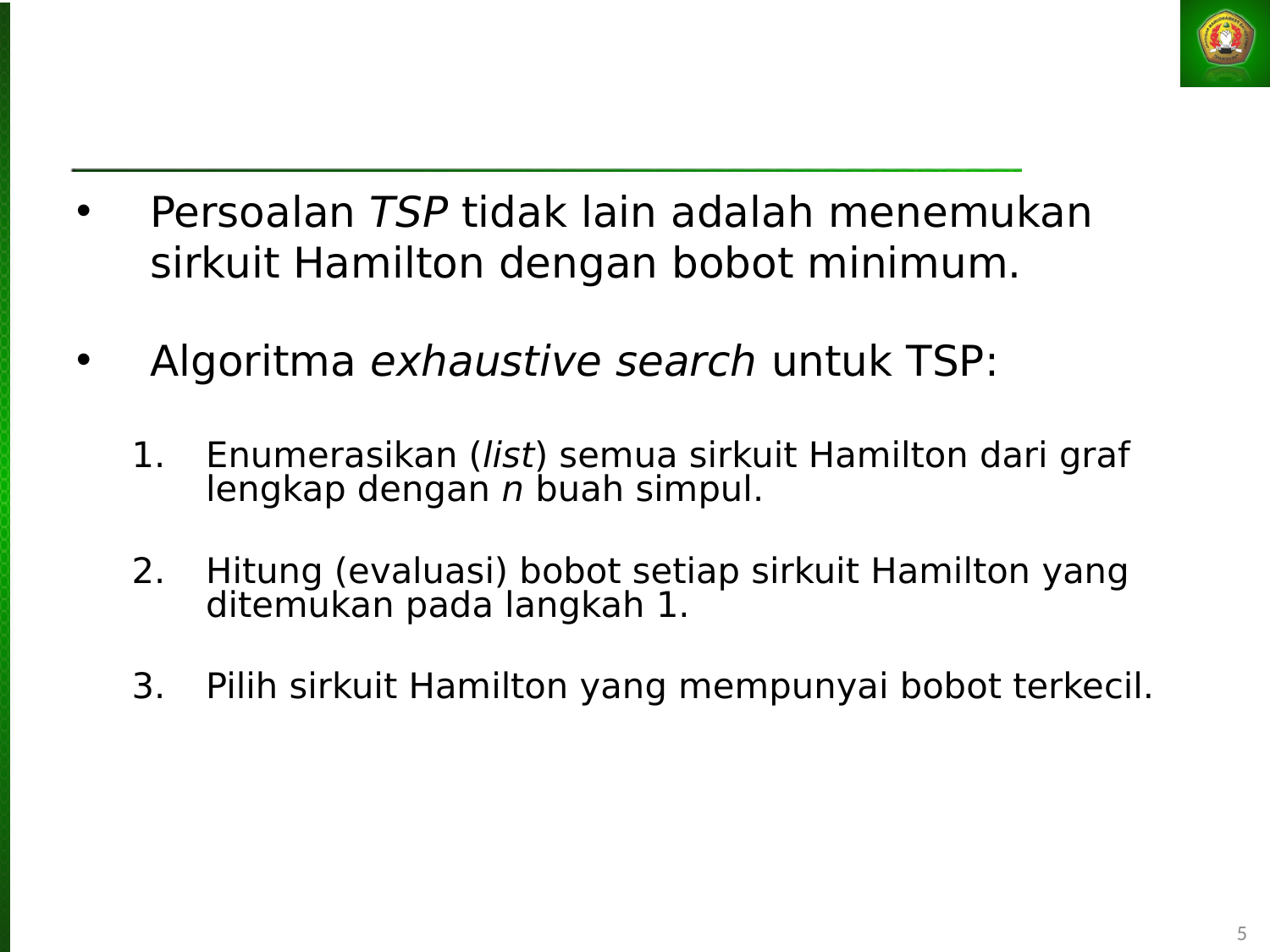

Persoalan TSP tidak lain adalah menemukan sirkuit Hamilton dengan bobot minimum.

Algoritma exhaustive search untuk TSP:

Enumerasikan (list) semua sirkuit Hamilton dari graf lengkap dengan n buah simpul.

Hitung (evaluasi) bobot setiap sirkuit Hamilton yang ditemukan pada langkah 1.

Pilih sirkuit Hamilton yang mempunyai bobot terkecil.
5